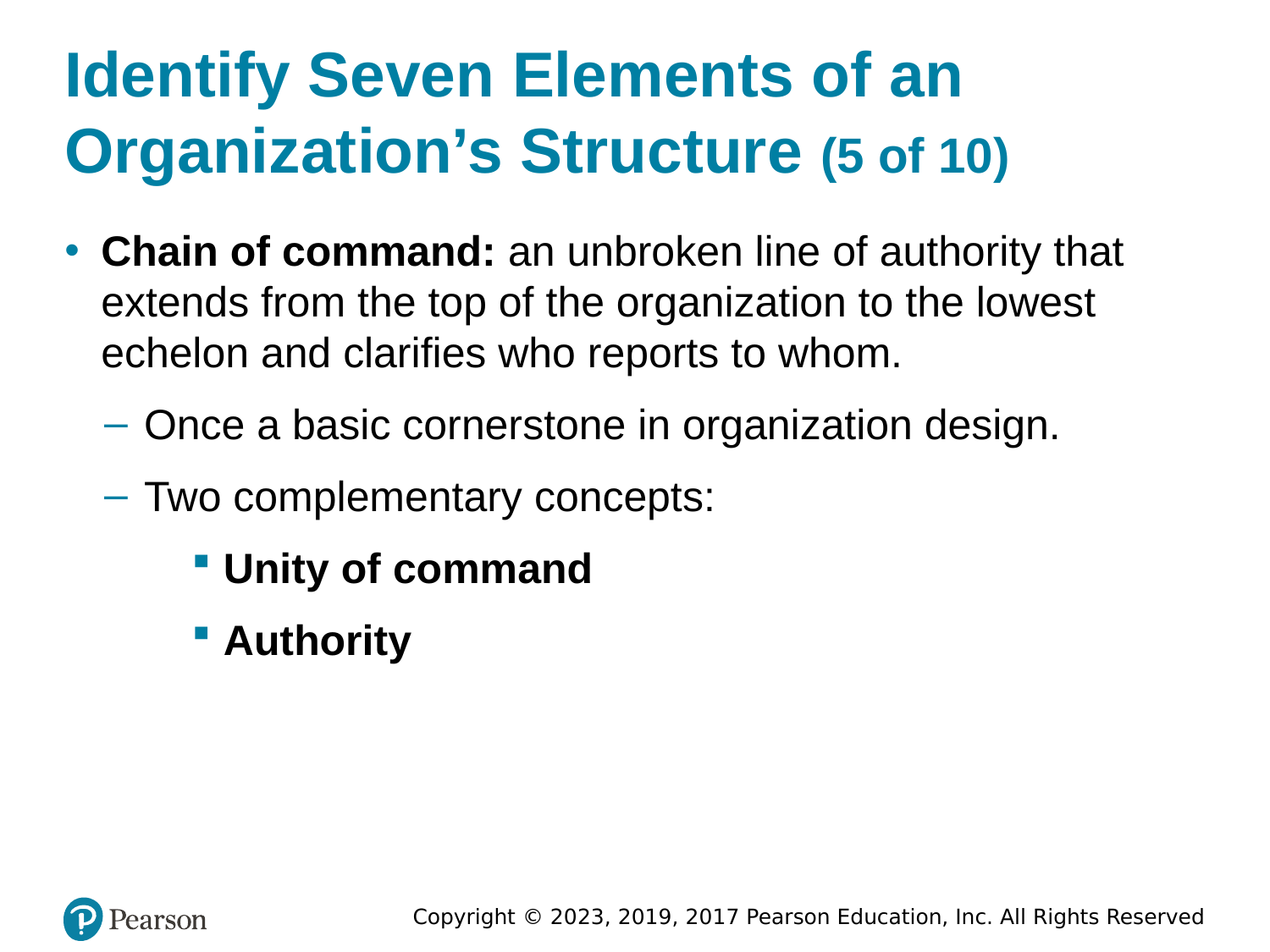

# Identify Seven Elements of an Organization’s Structure (5 of 10)
Chain of command: an unbroken line of authority that extends from the top of the organization to the lowest echelon and clarifies who reports to whom.
Once a basic cornerstone in organization design.
Two complementary concepts:
Unity of command
Authority